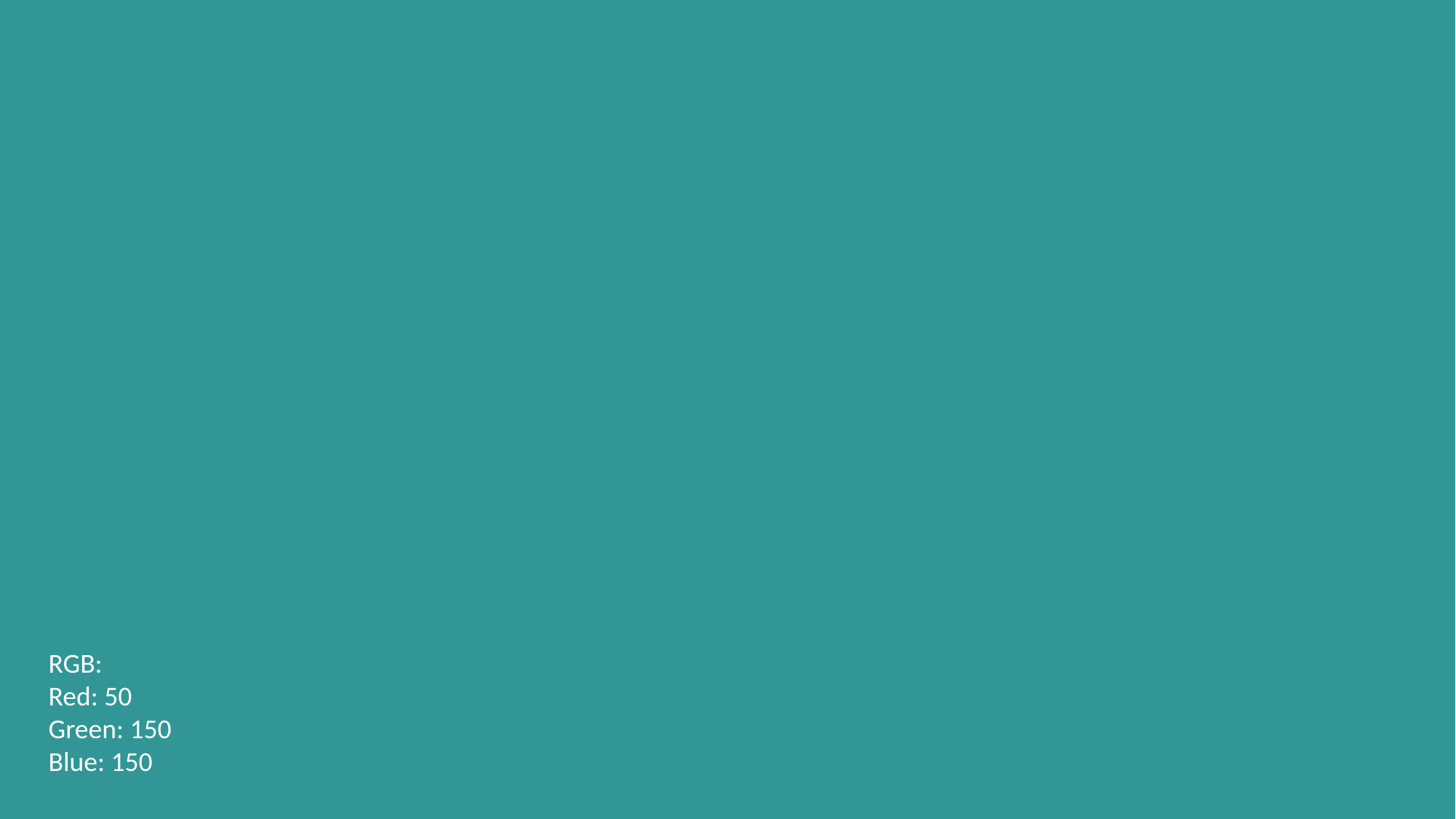

RGB:
Red: 50
Green: 150
Blue: 150